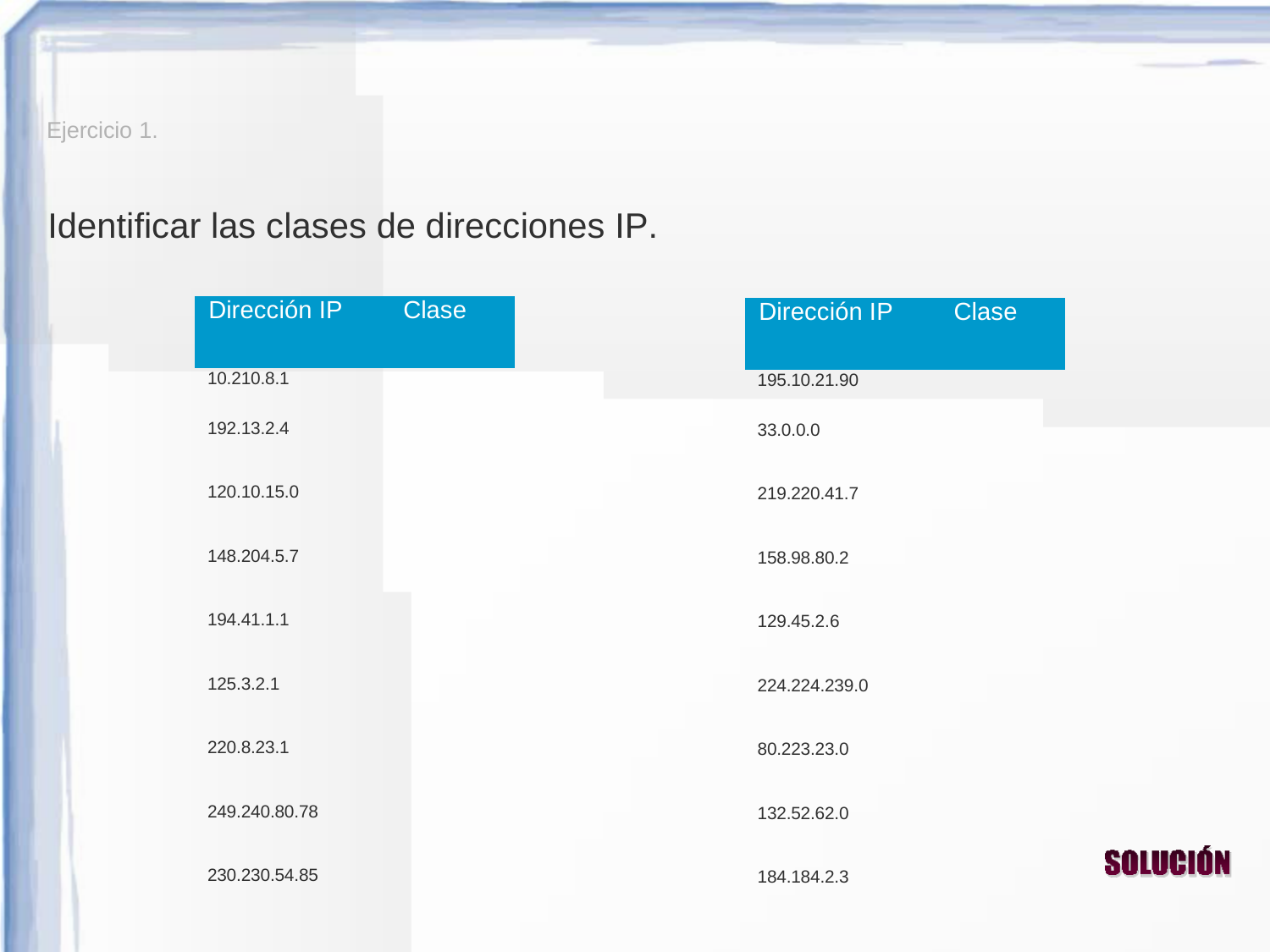

Ejercicio 1.
# Identificar las clases de direcciones IP.
| Dirección IP | Clase |
| --- | --- |
| 10.210.8.1 |  |
| 192.13.2.4 |  |
| 120.10.15.0 |  |
| 148.204.5.7 |  |
| 194.41.1.1 |  |
| 125.3.2.1 |  |
| 220.8.23.1 |  |
| 249.240.80.78 |  |
| 230.230.54.85 |  |
| Dirección IP | Clase |
| --- | --- |
| 195.10.21.90 |  |
| 33.0.0.0 |  |
| 219.220.41.7 |  |
| 158.98.80.2 |  |
| 129.45.2.6 |  |
| 224.224.239.0 |  |
| 80.223.23.0 |  |
| 132.52.62.0 |  |
| 184.184.2.3 |  |